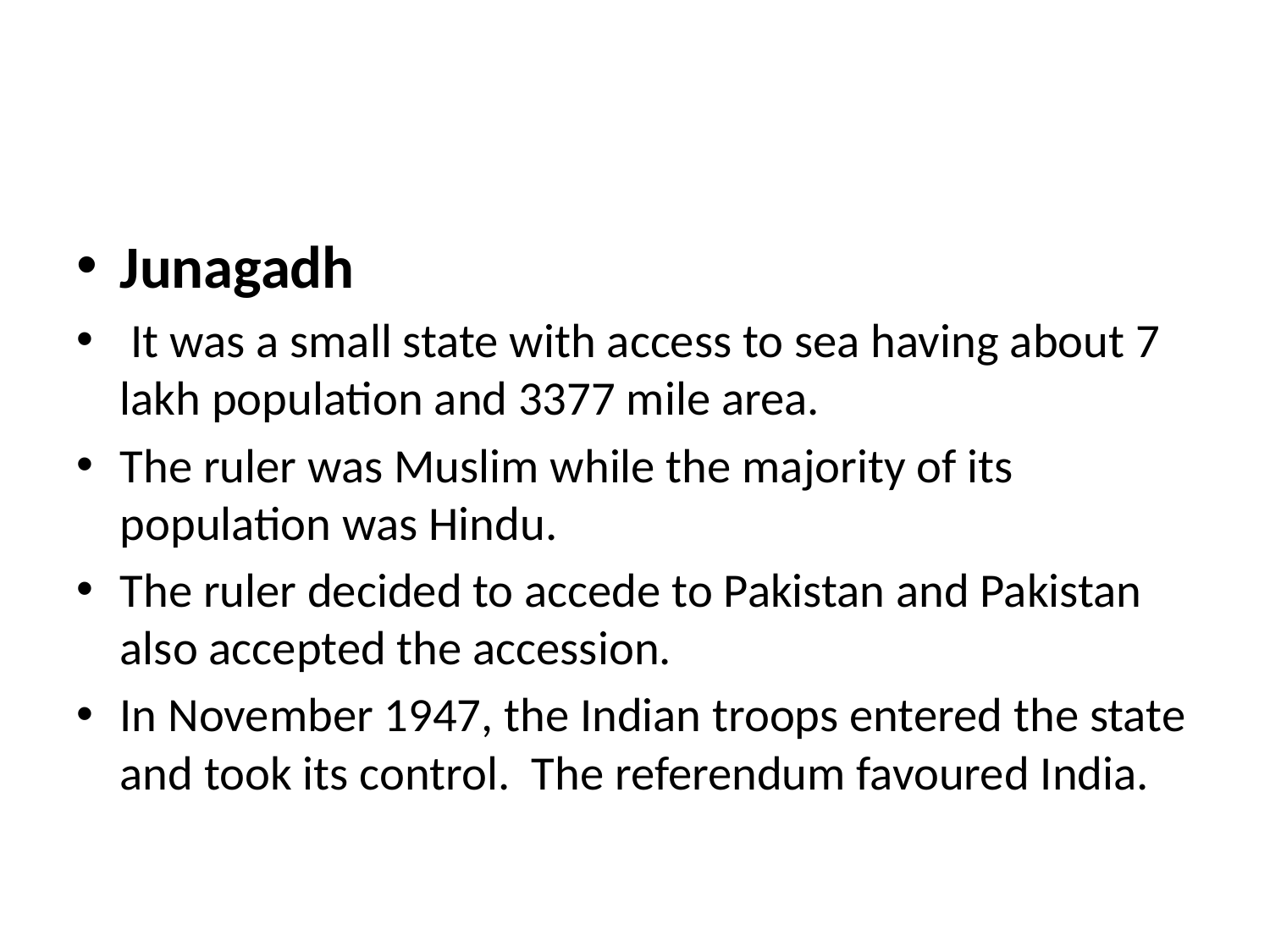

#
Junagadh
 It was a small state with access to sea having about 7 lakh population and 3377 mile area.
The ruler was Muslim while the majority of its population was Hindu.
The ruler decided to accede to Pakistan and Pakistan also accepted the accession.
In November 1947, the Indian troops entered the state and took its control.  The referendum favoured India.